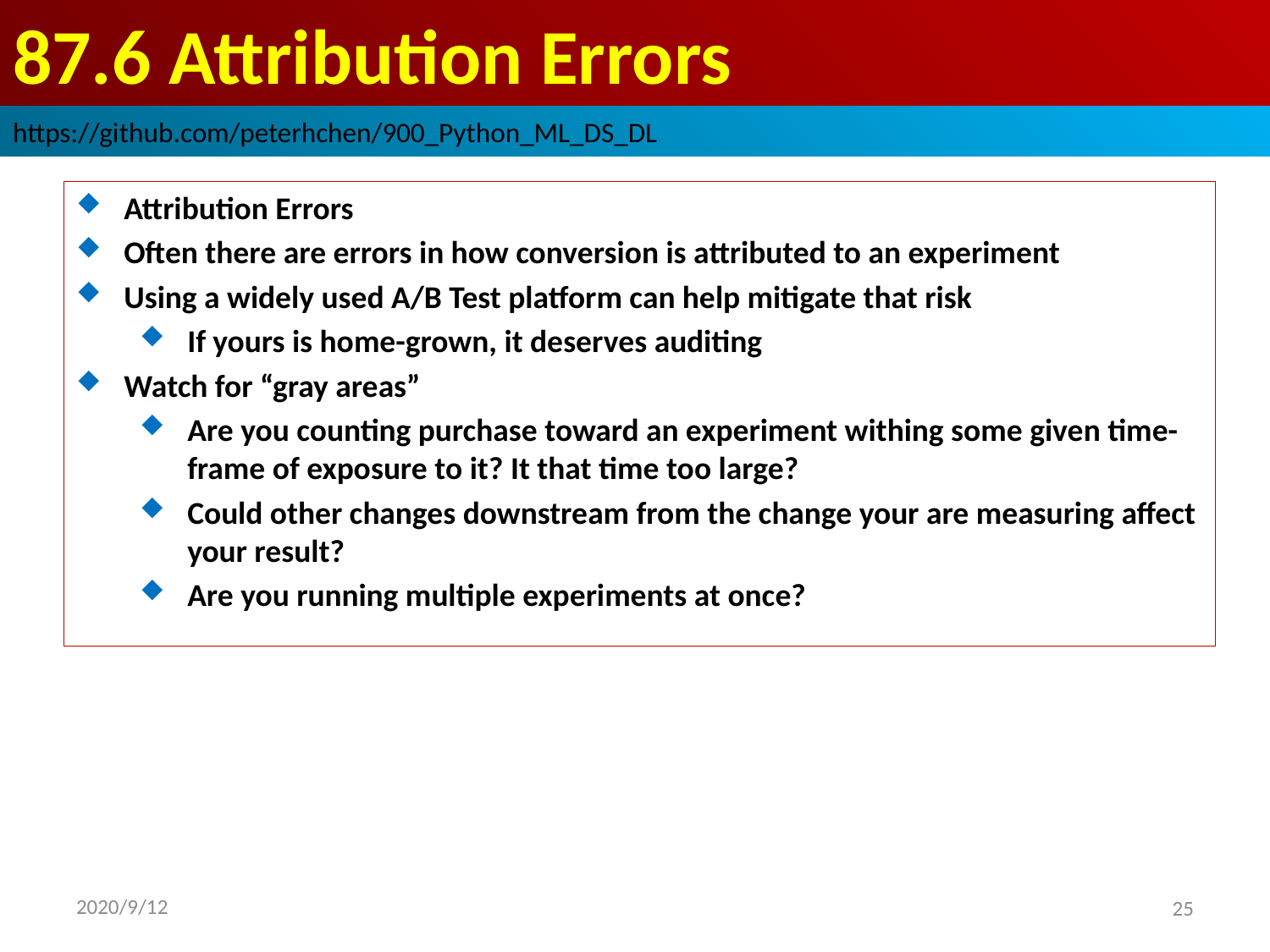

# 87.6 Attribution Errors
https://github.com/peterhchen/900_Python_ML_DS_DL
Attribution Errors
Often there are errors in how conversion is attributed to an experiment
Using a widely used A/B Test platform can help mitigate that risk
If yours is home-grown, it deserves auditing
Watch for “gray areas”
Are you counting purchase toward an experiment withing some given time-frame of exposure to it? It that time too large?
Could other changes downstream from the change your are measuring affect your result?
Are you running multiple experiments at once?
2020/9/12
25